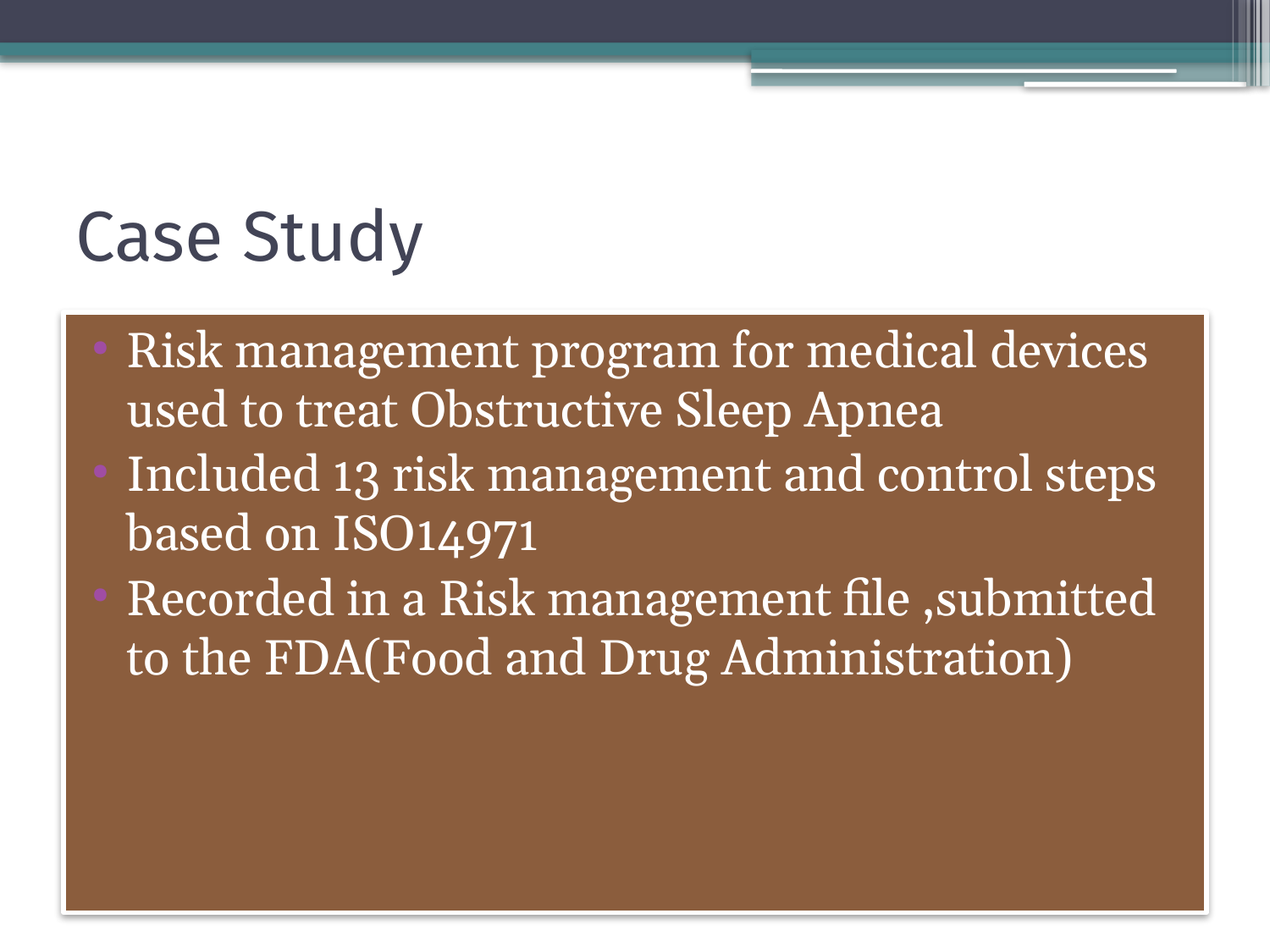

# Case Study
Risk management program for medical devices used to treat Obstructive Sleep Apnea
Included 13 risk management and control steps based on ISO14971
Recorded in a Risk management file ,submitted to the FDA(Food and Drug Administration)